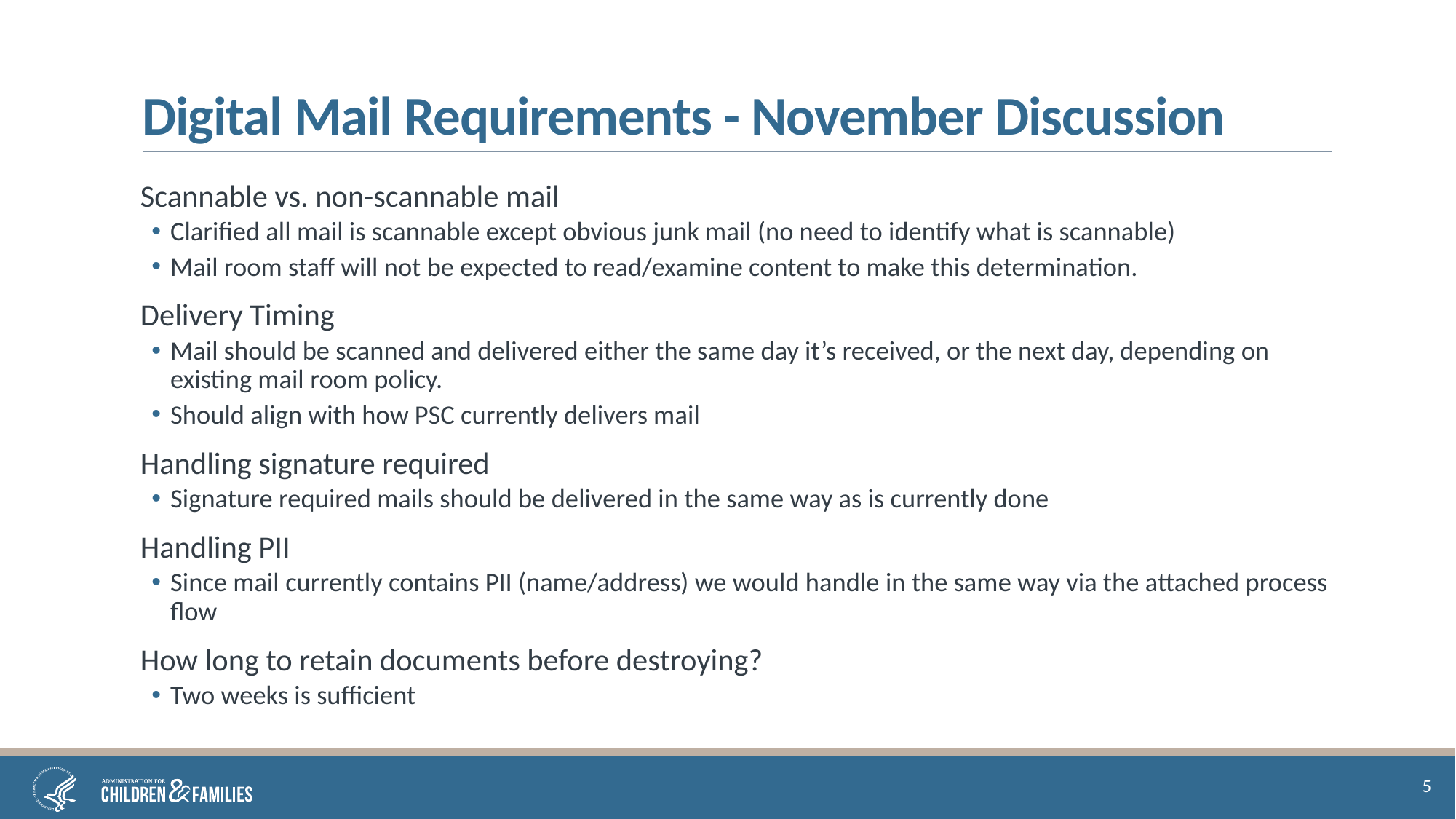

# Digital Mail Requirements - November Discussion
Scannable vs. non-scannable mail
Clarified all mail is scannable except obvious junk mail (no need to identify what is scannable)
Mail room staff will not be expected to read/examine content to make this determination.
Delivery Timing
Mail should be scanned and delivered either the same day it’s received, or the next day, depending on existing mail room policy.
Should align with how PSC currently delivers mail
Handling signature required
Signature required mails should be delivered in the same way as is currently done
Handling PII
Since mail currently contains PII (name/address) we would handle in the same way via the attached process flow
How long to retain documents before destroying?
Two weeks is sufficient

5